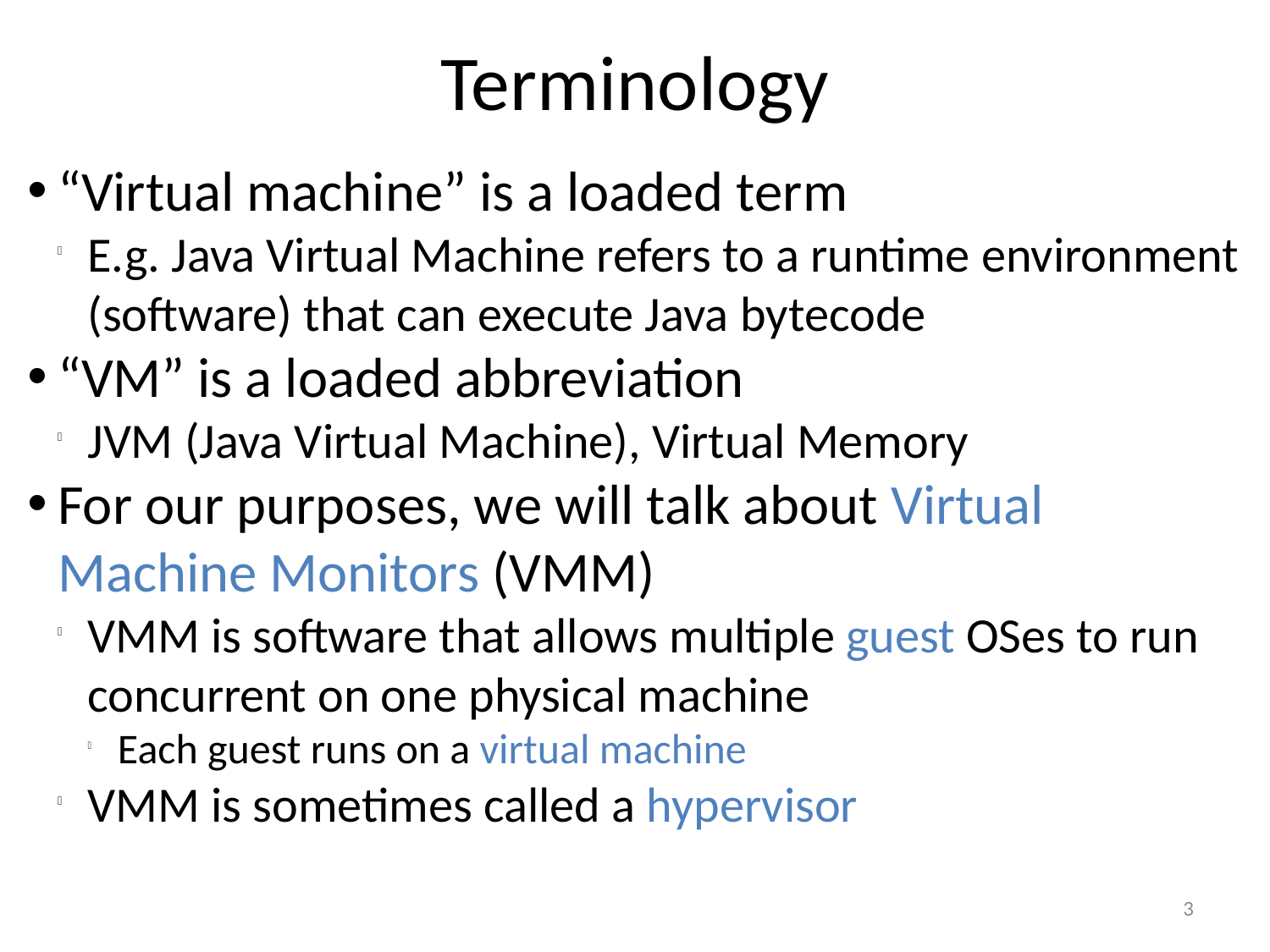

Terminology
“Virtual machine” is a loaded term
E.g. Java Virtual Machine refers to a runtime environment (software) that can execute Java bytecode
“VM” is a loaded abbreviation
JVM (Java Virtual Machine), Virtual Memory
For our purposes, we will talk about Virtual Machine Monitors (VMM)
VMM is software that allows multiple guest OSes to run concurrent on one physical machine
Each guest runs on a virtual machine
VMM is sometimes called a hypervisor
3